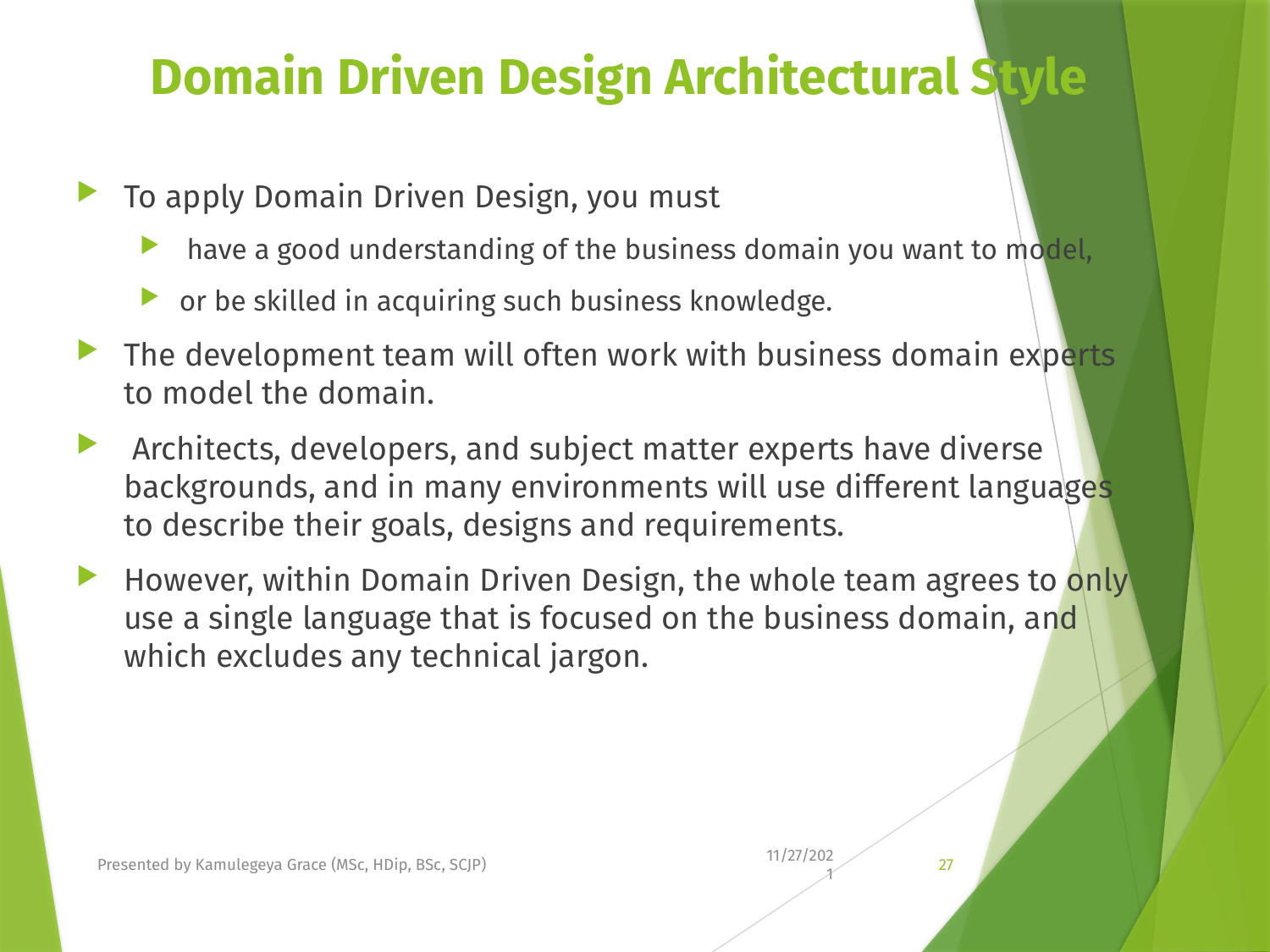

# Domain Driven Design Architectural Style
To apply Domain Driven Design, you must
 have a good understanding of the business domain you want to model,
or be skilled in acquiring such business knowledge.
The development team will often work with business domain experts to model the domain.
 Architects, developers, and subject matter experts have diverse backgrounds, and in many environments will use different languages to describe their goals, designs and requirements.
However, within Domain Driven Design, the whole team agrees to only use a single language that is focused on the business domain, and which excludes any technical jargon.

Presented by Kamulegeya Grace (MSc, HDip, BSc, SCJP)
11/27/2021
27